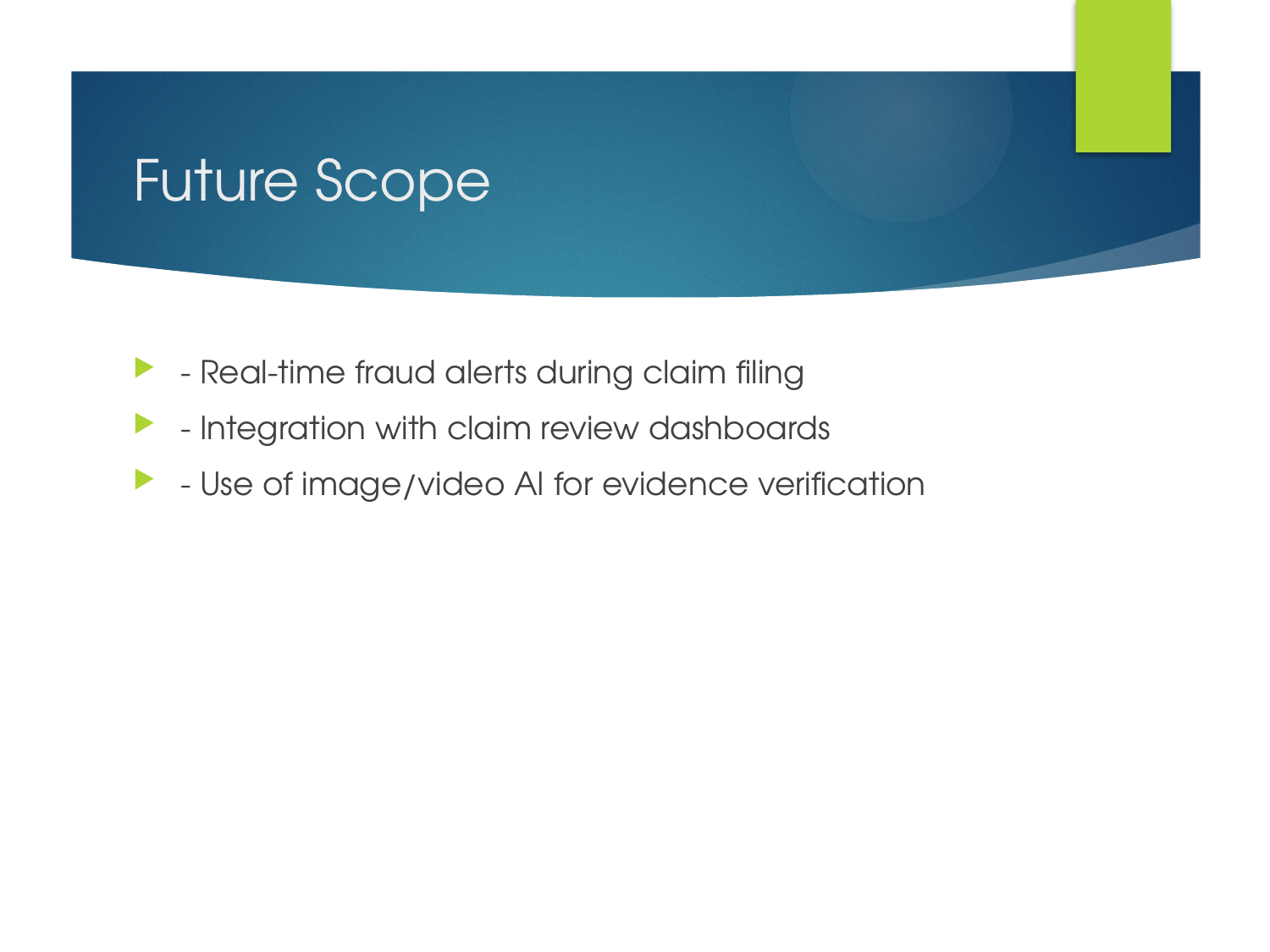

# Future Scope
- Real-time fraud alerts during claim filing
- Integration with claim review dashboards
- Use of image/video AI for evidence verification